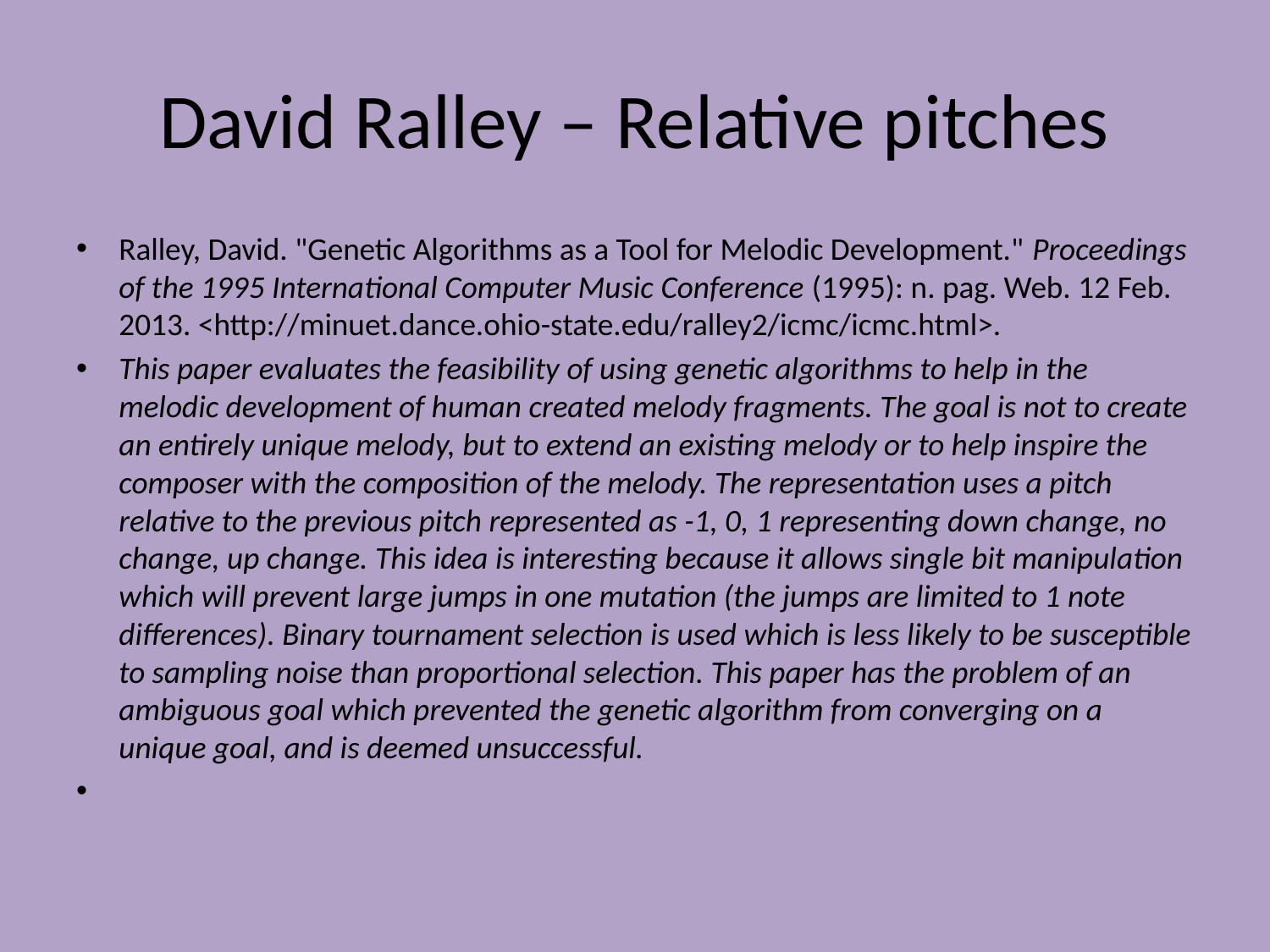

# David Ralley – Relative pitches
Ralley, David. "Genetic Algorithms as a Tool for Melodic Development." Proceedings of the 1995 International Computer Music Conference (1995): n. pag. Web. 12 Feb. 2013. <http://minuet.dance.ohio-state.edu/ralley2/icmc/icmc.html>.
This paper evaluates the feasibility of using genetic algorithms to help in the melodic development of human created melody fragments. The goal is not to create an entirely unique melody, but to extend an existing melody or to help inspire the composer with the composition of the melody. The representation uses a pitch relative to the previous pitch represented as -1, 0, 1 representing down change, no change, up change. This idea is interesting because it allows single bit manipulation which will prevent large jumps in one mutation (the jumps are limited to 1 note differences). Binary tournament selection is used which is less likely to be susceptible to sampling noise than proportional selection. This paper has the problem of an ambiguous goal which prevented the genetic algorithm from converging on a unique goal, and is deemed unsuccessful.